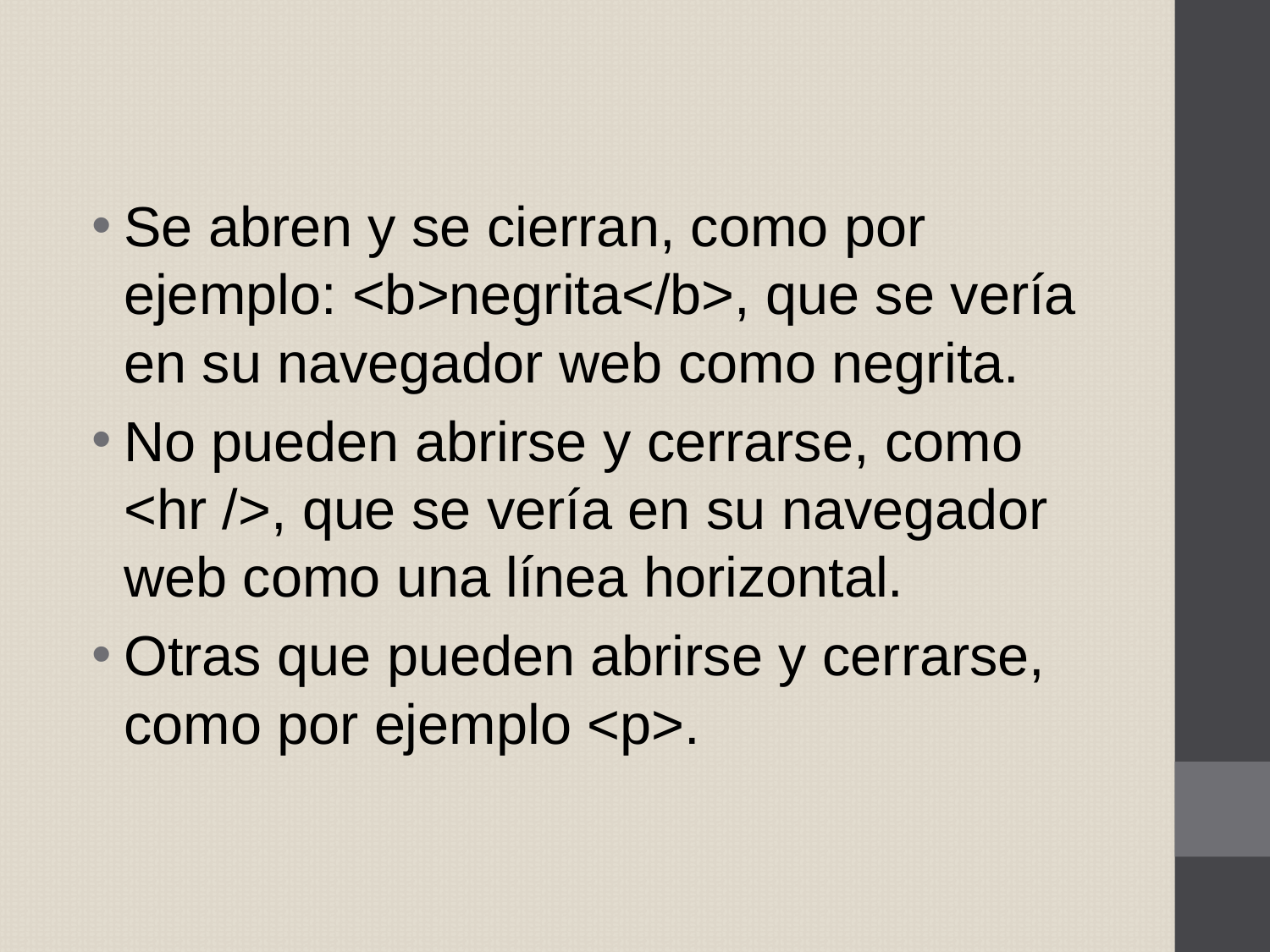

Se abren y se cierran, como por ejemplo: <b>negrita</b>, que se vería en su navegador web como negrita.
No pueden abrirse y cerrarse, como <hr />, que se vería en su navegador web como una línea horizontal.
Otras que pueden abrirse y cerrarse, como por ejemplo <p>.